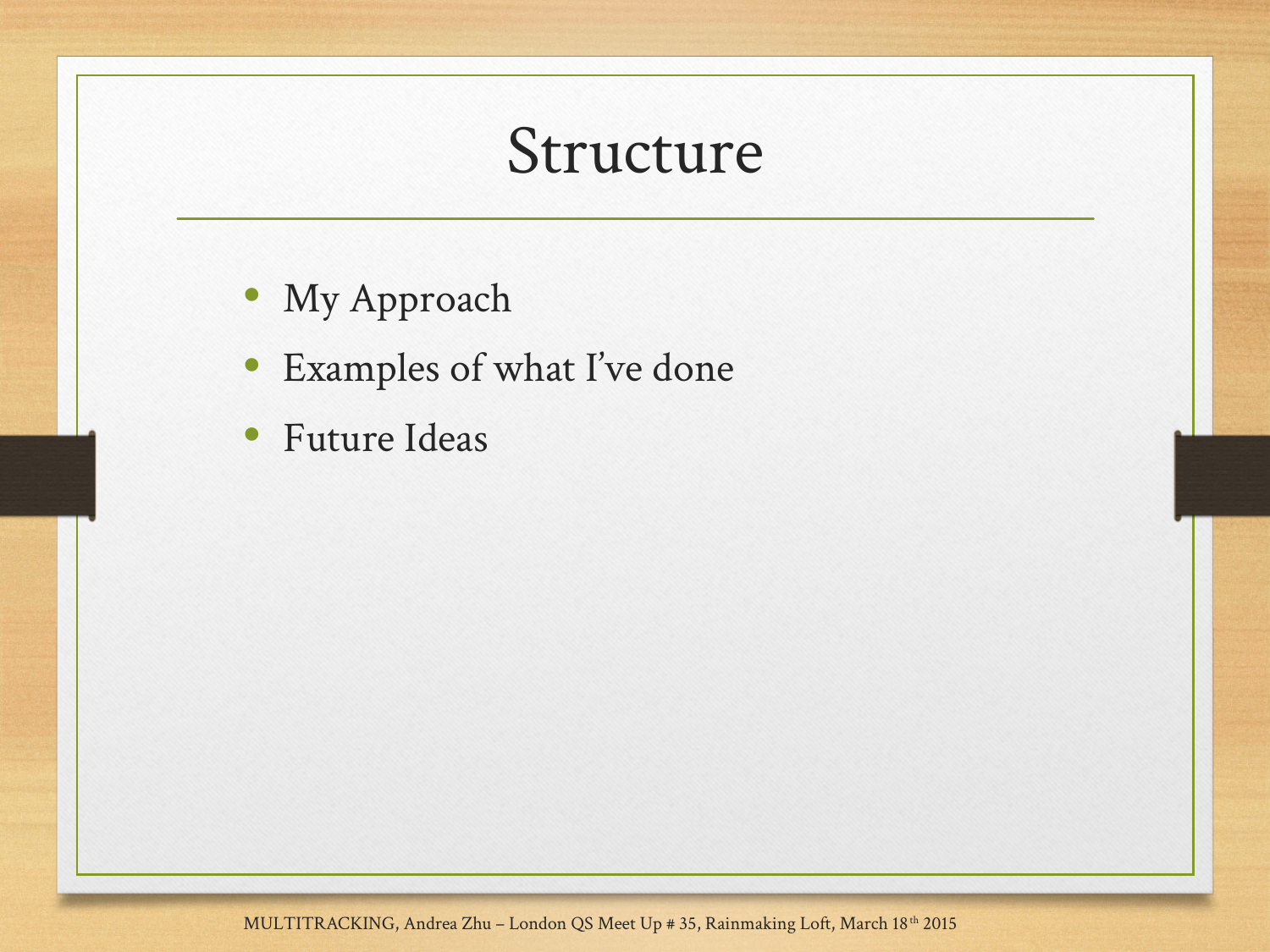

Structure
My Approach
Examples of what I’ve done
Future Ideas
MULTITRACKING, Andrea Zhu – London QS Meet Up # 35, Rainmaking Loft, March 18th 2015